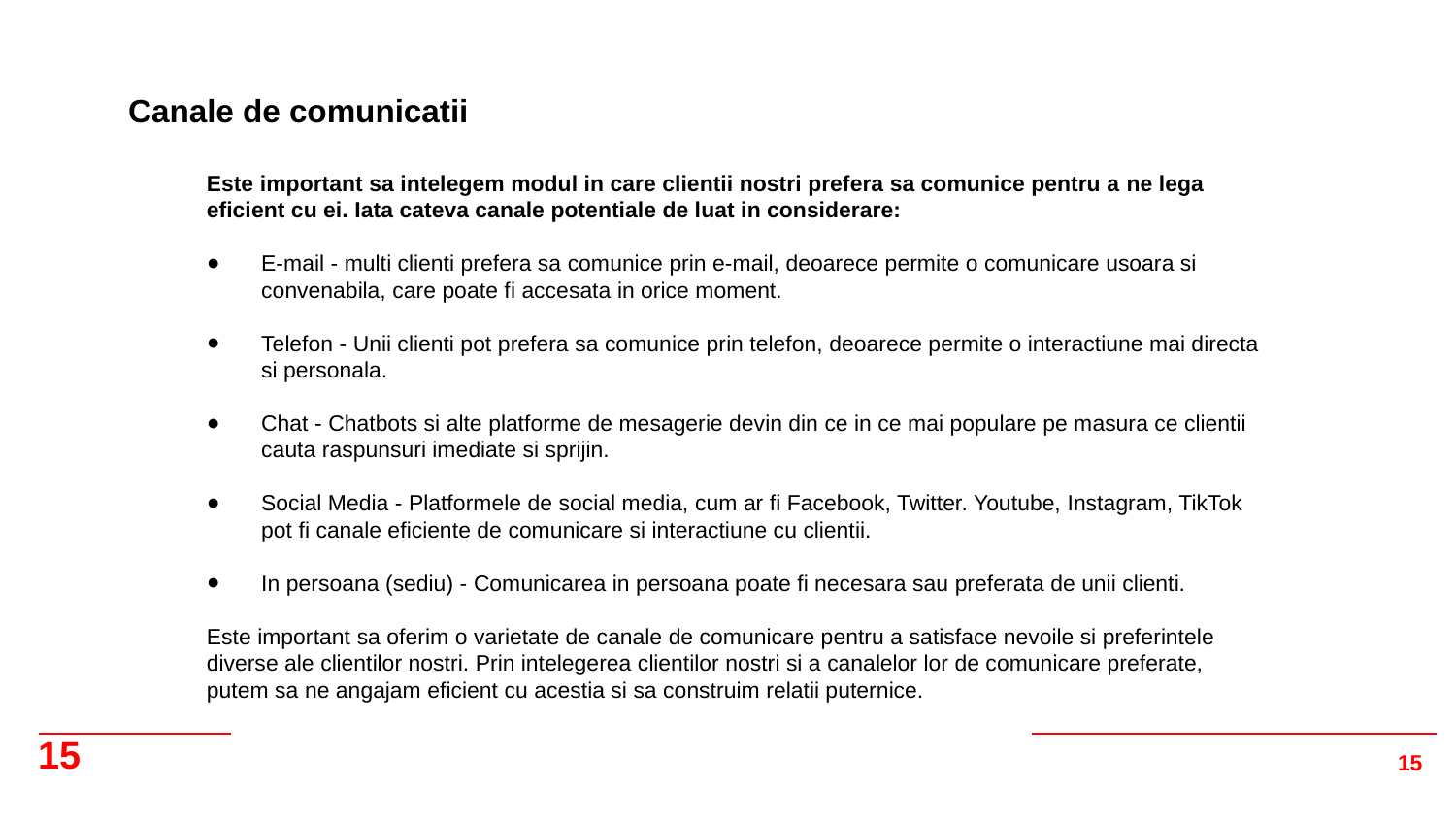

Canale de comunicatii
Este important sa intelegem modul in care clientii nostri prefera sa comunice pentru a ne lega eficient cu ei. Iata cateva canale potentiale de luat in considerare:

E-mail - multi clienti prefera sa comunice prin e-mail, deoarece permite o comunicare usoara si convenabila, care poate fi accesata in orice moment.

Telefon - Unii clienti pot prefera sa comunice prin telefon, deoarece permite o interactiune mai directa si personala.

Chat - Chatbots si alte platforme de mesagerie devin din ce in ce mai populare pe masura ce clientii cauta raspunsuri imediate si sprijin.

Social Media - Platformele de social media, cum ar fi Facebook, Twitter. Youtube, Instagram, TikTok pot fi canale eficiente de comunicare si interactiune cu clientii.

In persoana (sediu) - Comunicarea in persoana poate fi necesara sau preferata de unii clienti.

Este important sa oferim o varietate de canale de comunicare pentru a satisface nevoile si preferintele diverse ale clientilor nostri. Prin intelegerea clientilor nostri si a canalelor lor de comunicare preferate, putem sa ne angajam eficient cu acestia si sa construim relatii puternice.
15